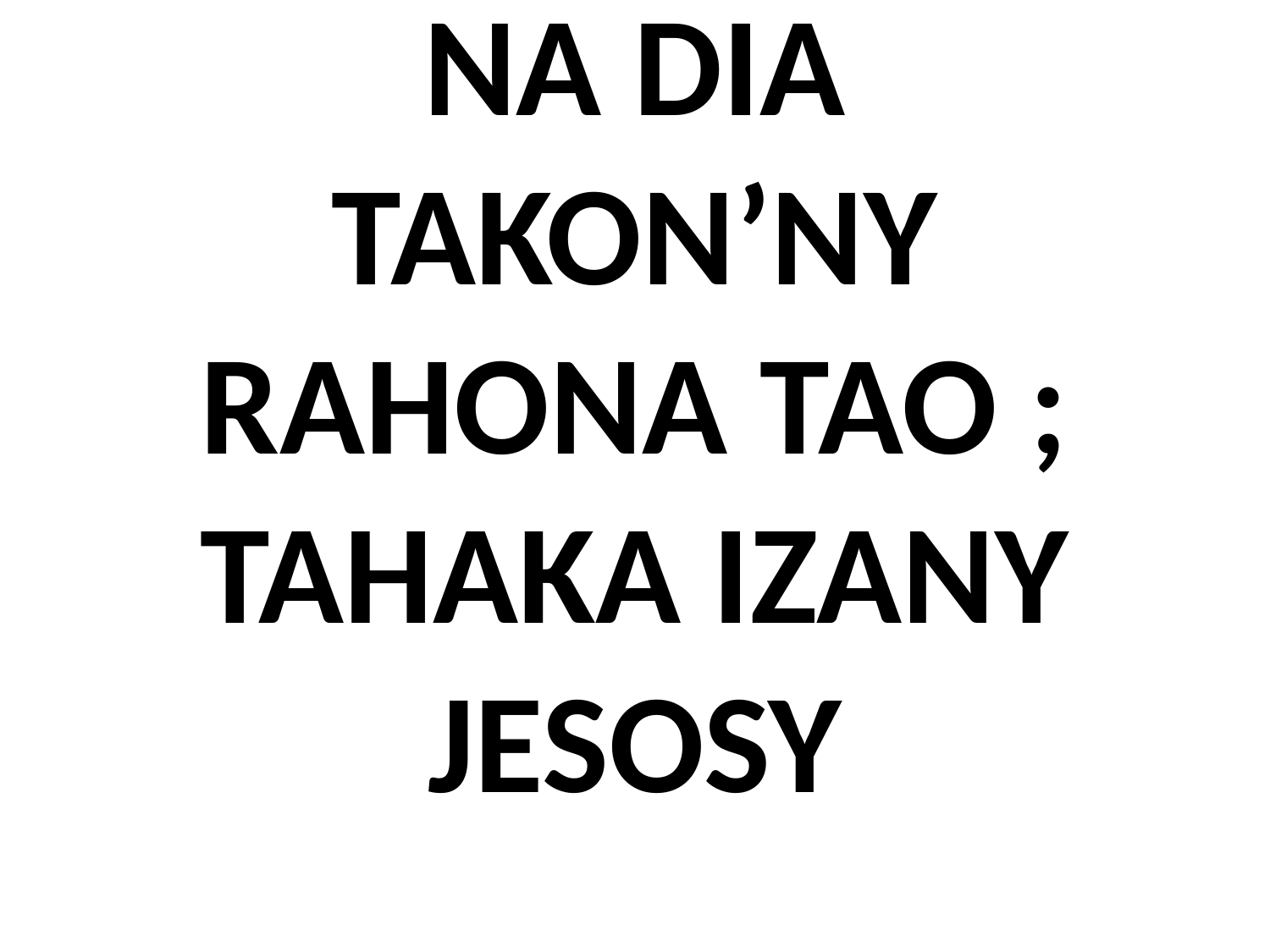

# NA DIA TAKON’NY RAHONA TAO ; TAHAKA IZANY JESOSY